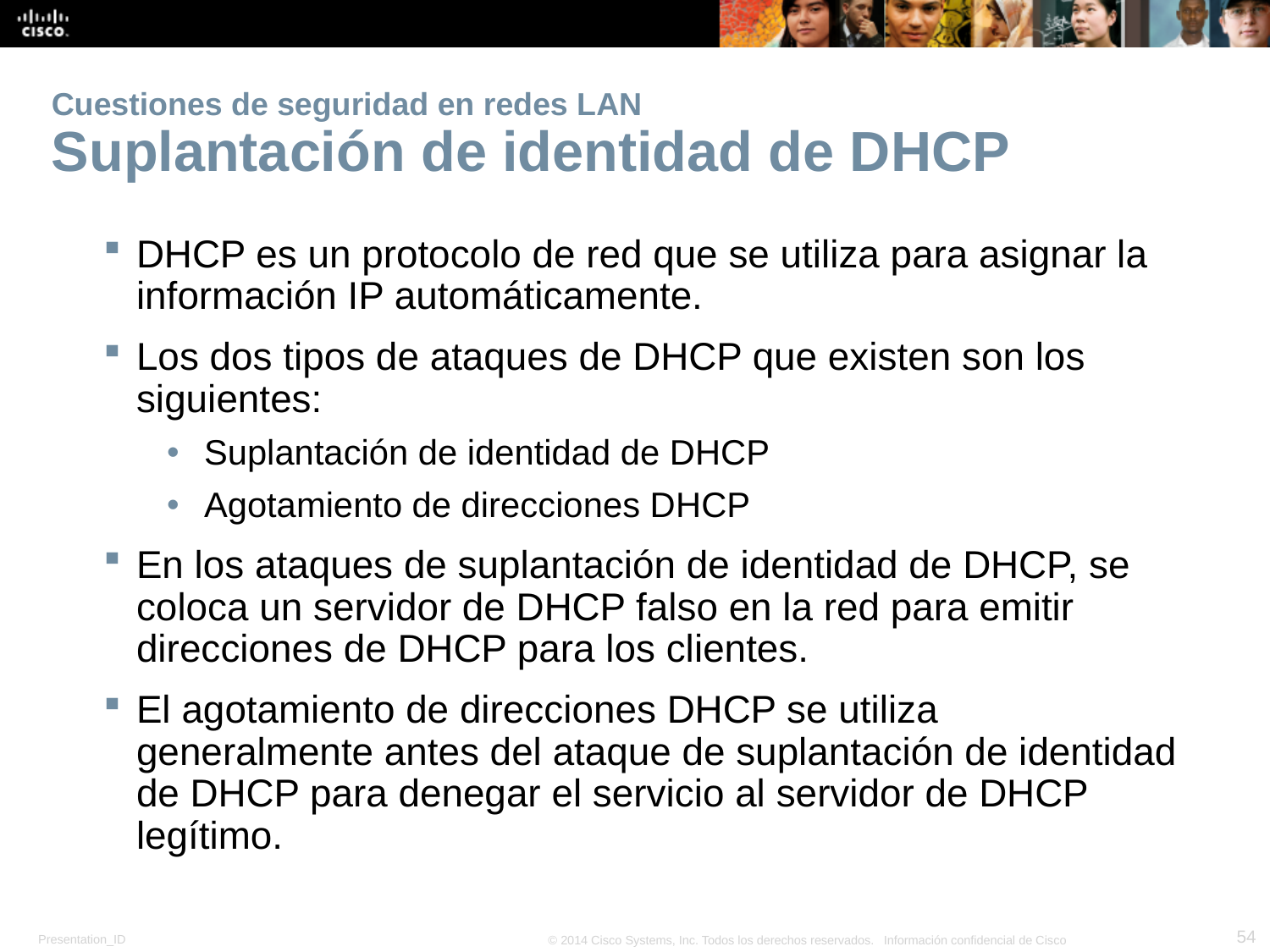

# Cuestiones de seguridad en redes LAN Suplantación de identidad de DHCP

DHCP es un protocolo de red que se utiliza para asignar la información IP automáticamente.
Los dos tipos de ataques de DHCP que existen son los siguientes:
Suplantación de identidad de DHCP
Agotamiento de direcciones DHCP
En los ataques de suplantación de identidad de DHCP, se coloca un servidor de DHCP falso en la red para emitir direcciones de DHCP para los clientes.
El agotamiento de direcciones DHCP se utiliza generalmente antes del ataque de suplantación de identidad de DHCP para denegar el servicio al servidor de DHCP legítimo.